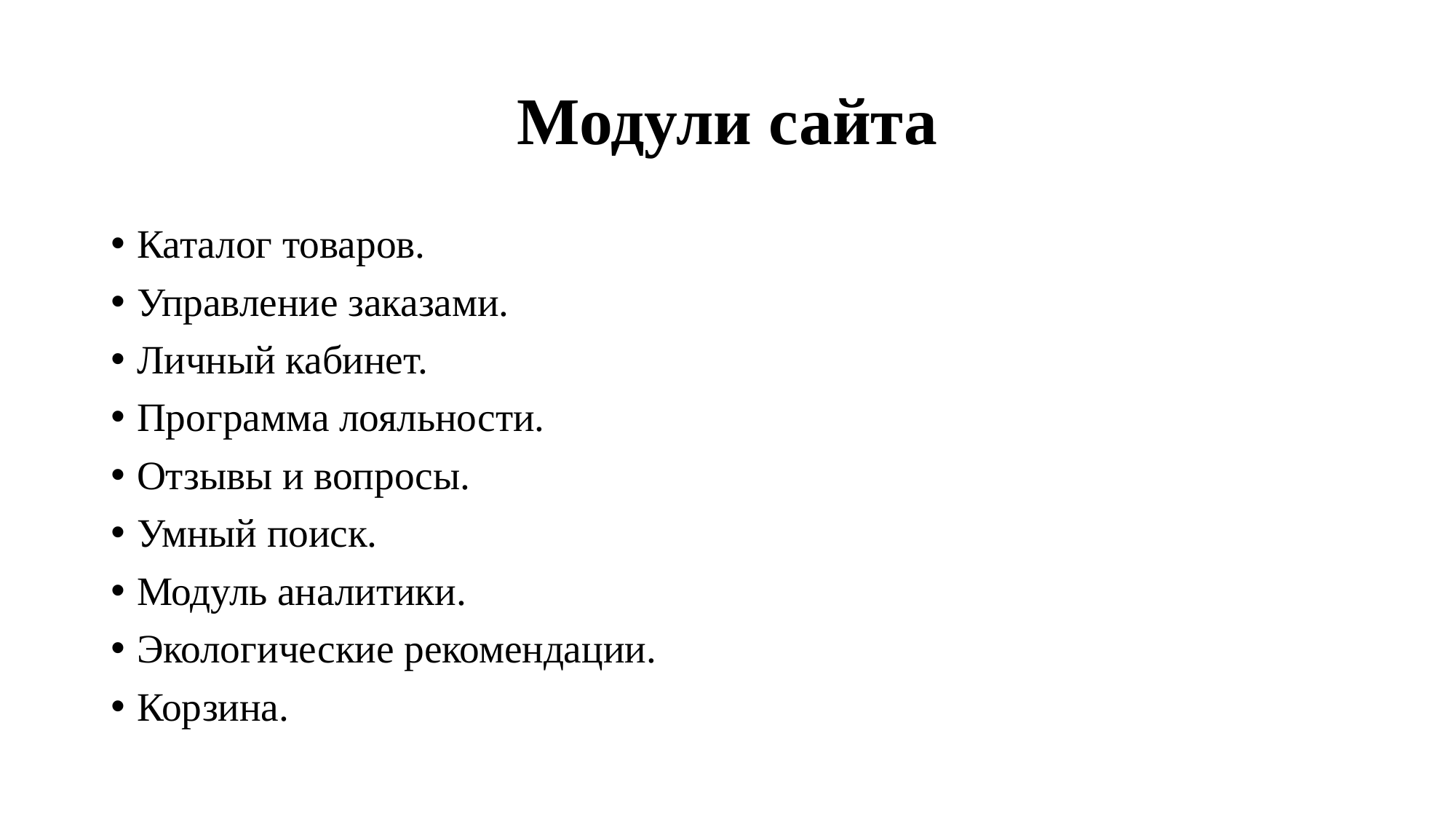

# Модули сайта
Каталог товаров.
Управление заказами.
Личный кабинет.
Программа лояльности.
Отзывы и вопросы.
Умный поиск.
Модуль аналитики.
Экологические рекомендации.
Корзина.